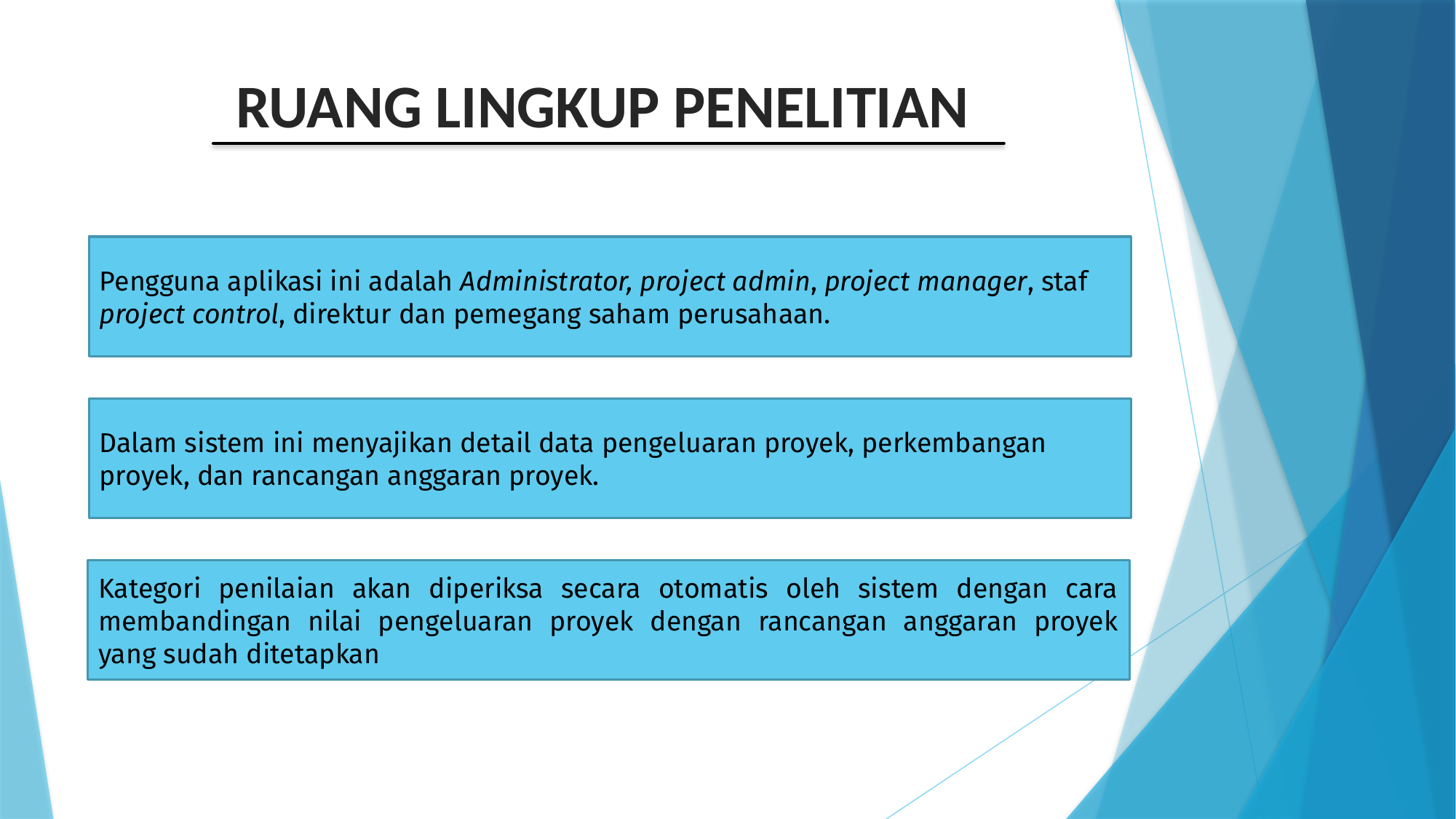

RUANG LINGKUP PENELITIAN
Pengguna aplikasi ini adalah Administrator, project admin, project manager, staf project control, direktur dan pemegang saham perusahaan.
Dalam sistem ini menyajikan detail data pengeluaran proyek, perkembangan proyek, dan rancangan anggaran proyek.
Kategori penilaian akan diperiksa secara otomatis oleh sistem dengan cara membandingan nilai pengeluaran proyek dengan rancangan anggaran proyek yang sudah ditetapkan